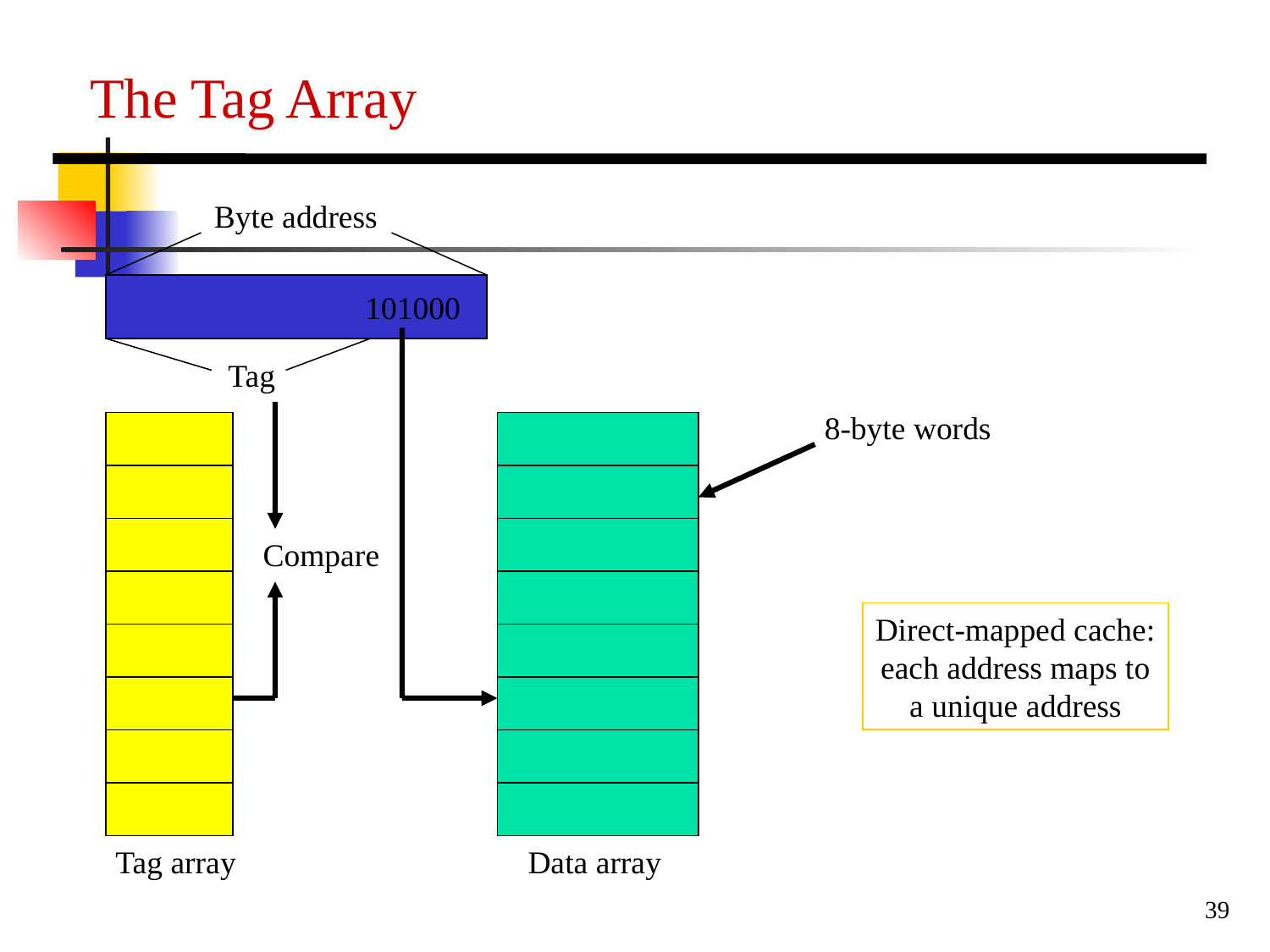

The Tag Array

Byte address

                             101000

Tag

8-byte words

Compare

Direct-mapped cache:
each address maps to
a unique address

Tag array
Data array
39